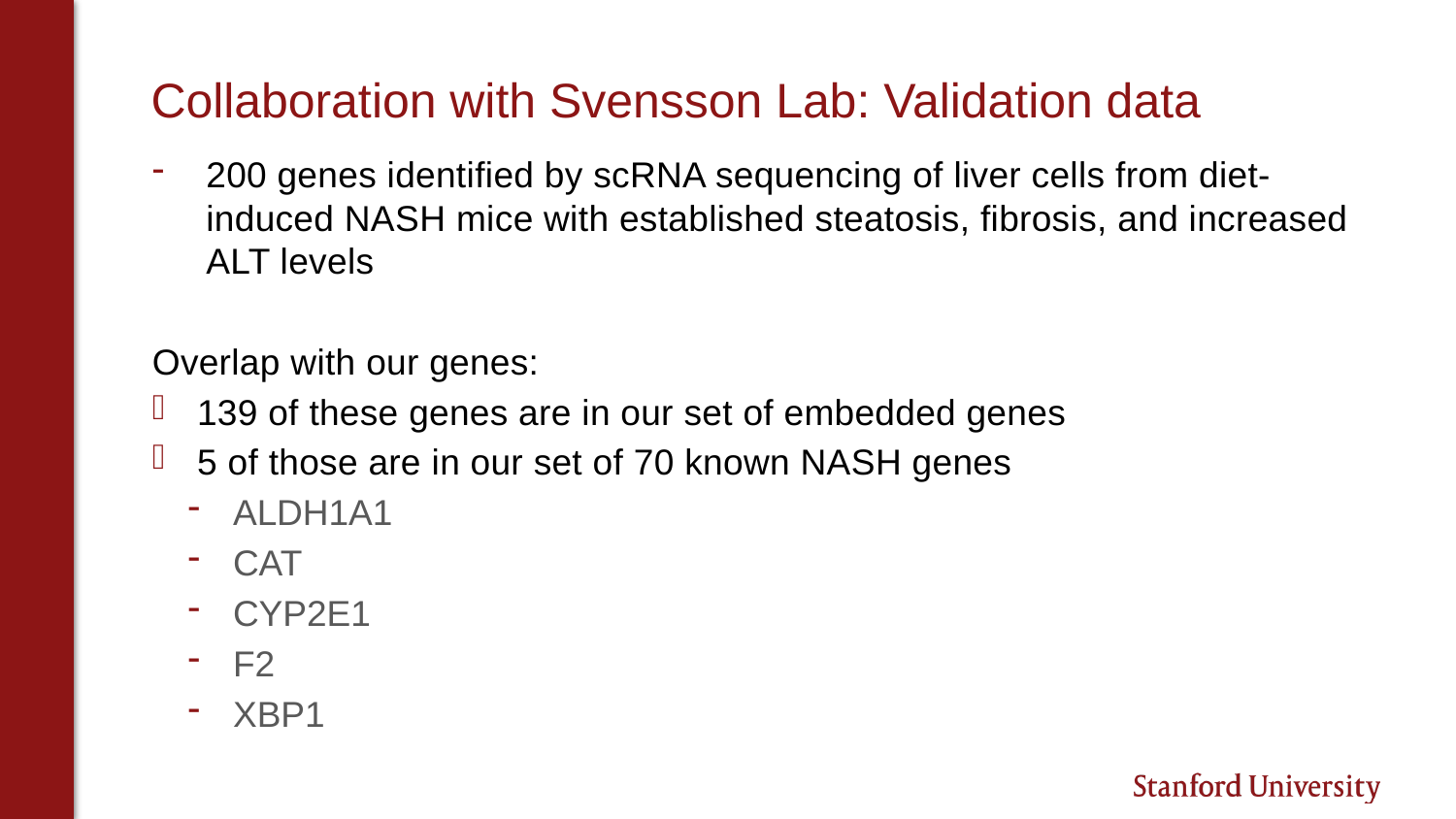

# Collaboration with Svensson Lab: Validation data
200 genes identified by scRNA sequencing of liver cells from diet-induced NASH mice with established steatosis, fibrosis, and increased ALT levels

Overlap with our genes:
139 of these genes are in our set of embedded genes
5 of those are in our set of 70 known NASH genes
ALDH1A1
CAT
CYP2E1
F2
XBP1